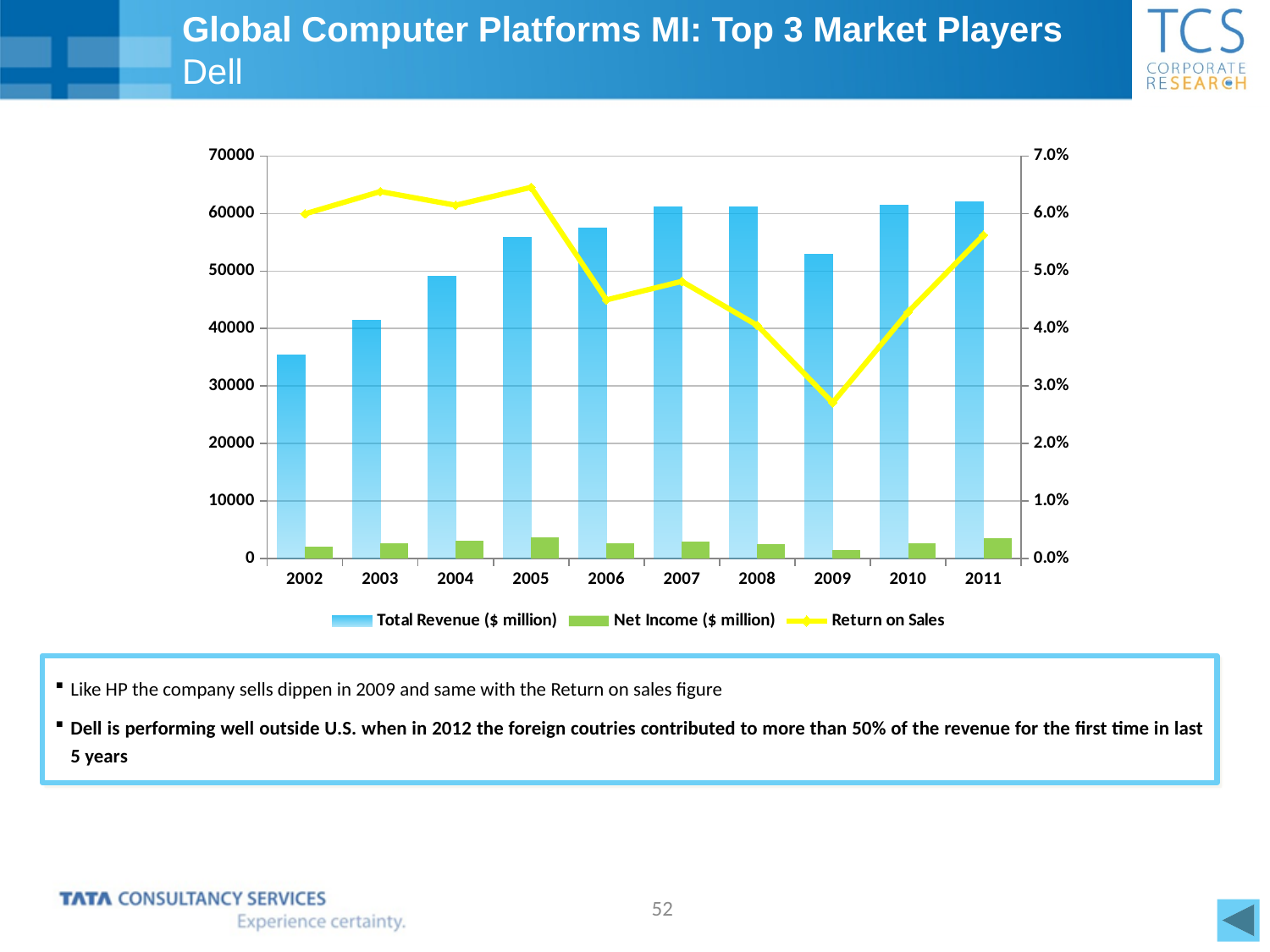

# Global Computer Platforms MI: Top 3 Market Players Dell

### Chart

| Category | Total Revenue ($ million) | Net Income ($ million) | Return on Sales |
|---|---|---|---|
| 2002 | 35404.0 | 2122.0 | 0.05993673031295903 |
| 2003 | 41444.0 | 2645.0 | 0.06382105974326803 |
| 2004 | 49121.0 | 3018.0 | 0.06144011726145639 |
| 2005 | 55788.0 | 3602.0 | 0.06456585645658566 |
| 2006 | 57420.0 | 2583.0 | 0.04498432601880882 |
| 2007 | 61133.0 | 2947.0 | 0.04820636971848265 |
| 2008 | 61101.0 | 2478.0 | 0.0405558010507193 |
| 2009 | 52902.0 | 1433.0 | 0.027087822766625122 |
| 2010 | 61494.0 | 2635.0 | 0.04284970891469087 |
| 2011 | 62071.0 | 3492.0 | 0.05625815598266495 |
Like HP the company sells dippen in 2009 and same with the Return on sales figure
Dell is performing well outside U.S. when in 2012 the foreign coutries contributed to more than 50% of the revenue for the first time in last 5 years
52